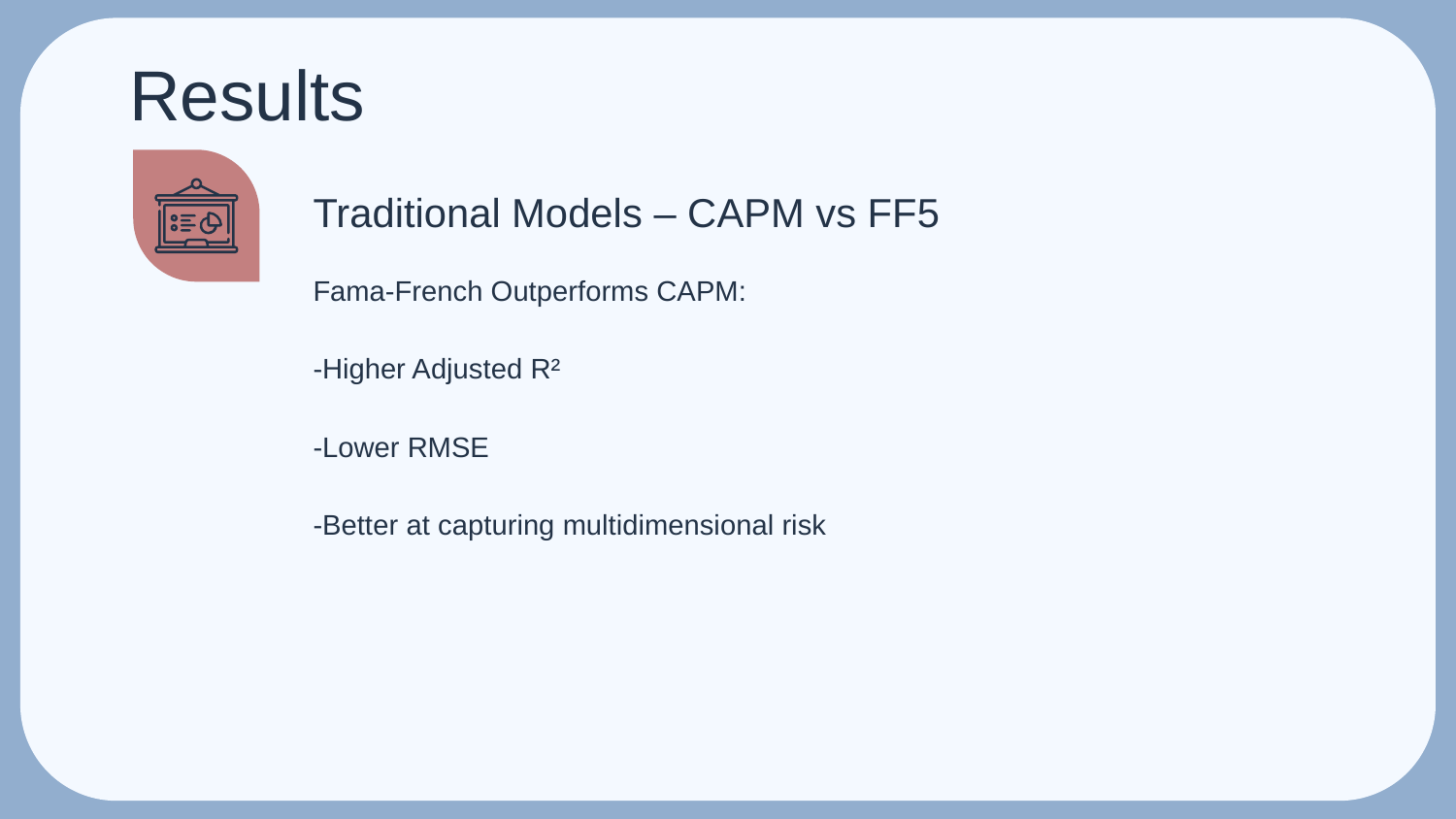

# Results

Traditional Models – CAPM vs FF5

Fama-French Outperforms CAPM:

-Higher Adjusted R²

-Lower RMSE

-Better at capturing multidimensional risk